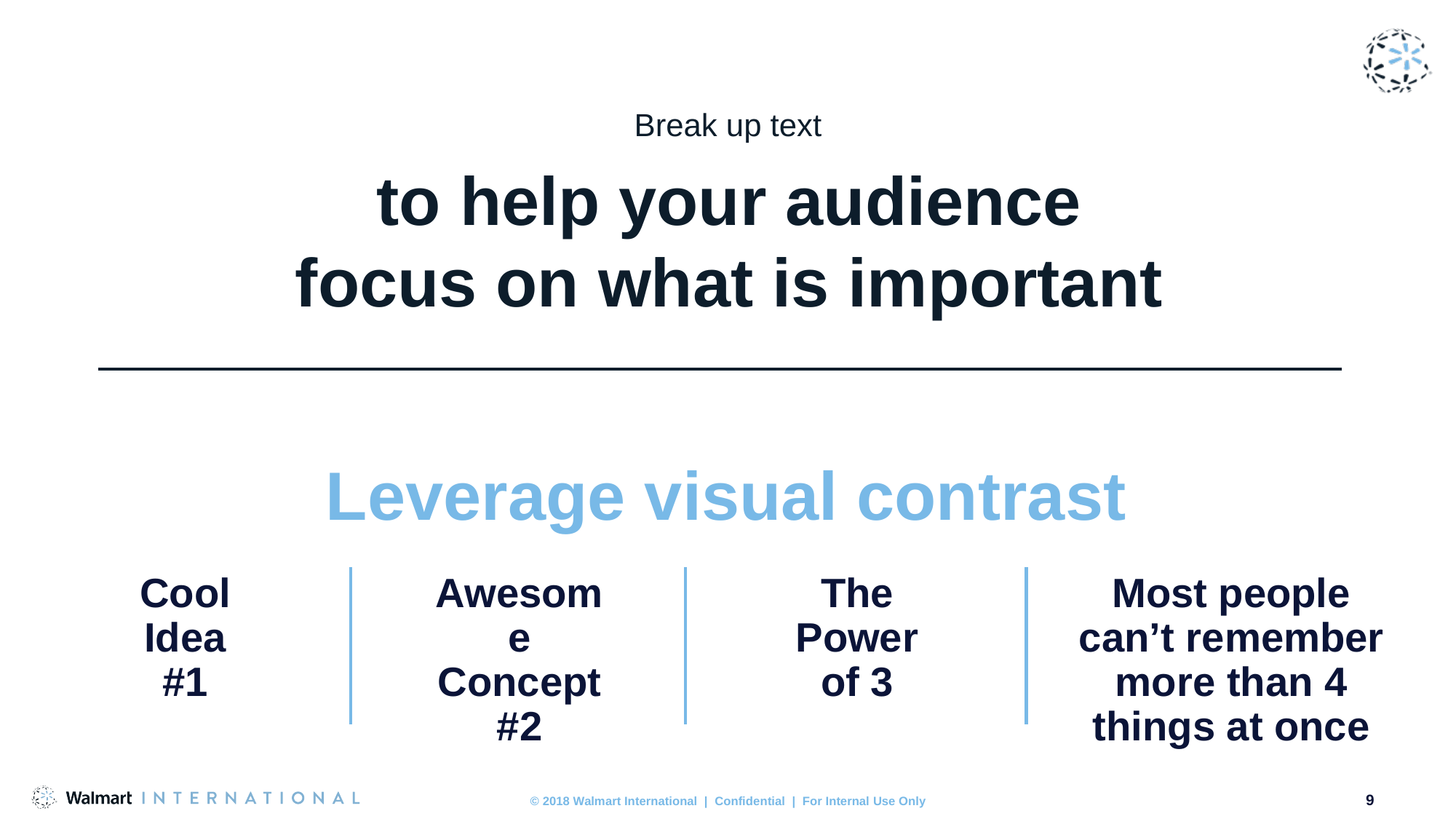

Break up text
to help your audience
focus on what is important
Leverage visual contrast
The
Power
of 3
Cool
Idea
#1
Awesome
Concept
#2
Most people
can’t remember
more than 4 things at once